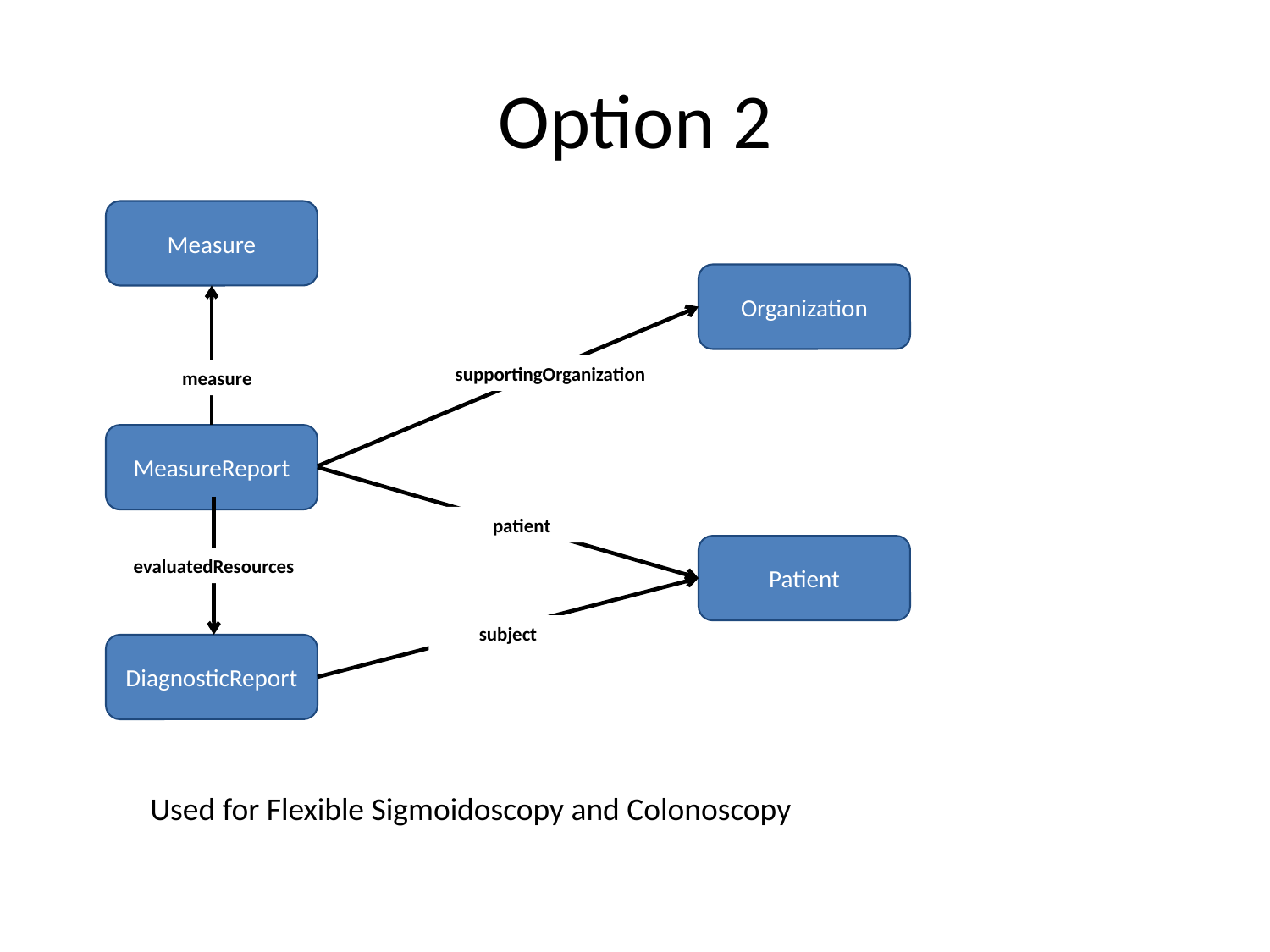

# Option 2
Measure

Organization
supportingOrganization
measure
MeasureReport
patient
Patient
evaluatedResources
subject
DiagnosticReport
Used for Flexible Sigmoidoscopy and Colonoscopy